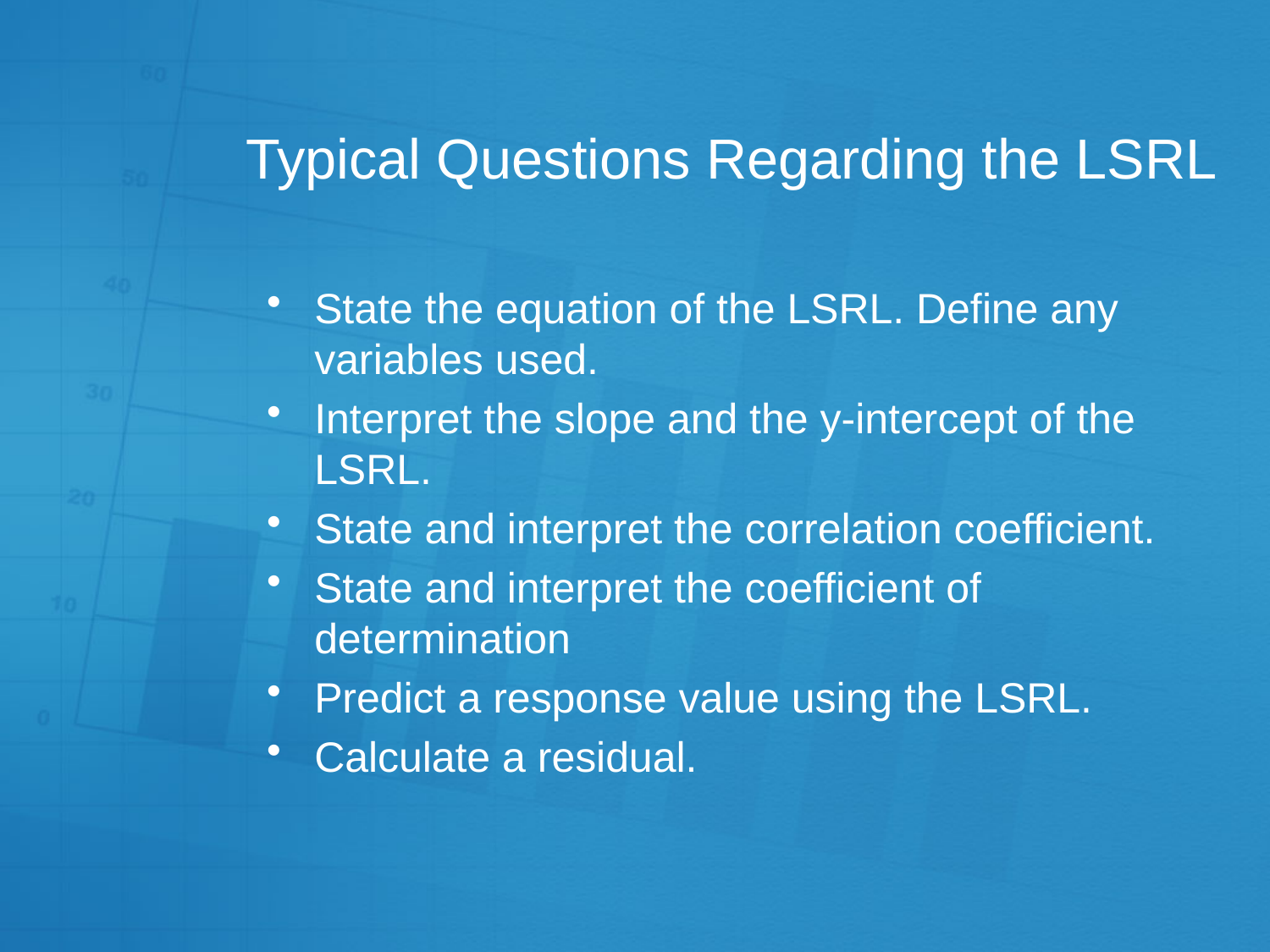

# Typical Questions Regarding the LSRL
State the equation of the LSRL. Define any variables used.
Interpret the slope and the y-intercept of the LSRL.
State and interpret the correlation coefficient.
State and interpret the coefficient of determination
Predict a response value using the LSRL.
Calculate a residual.